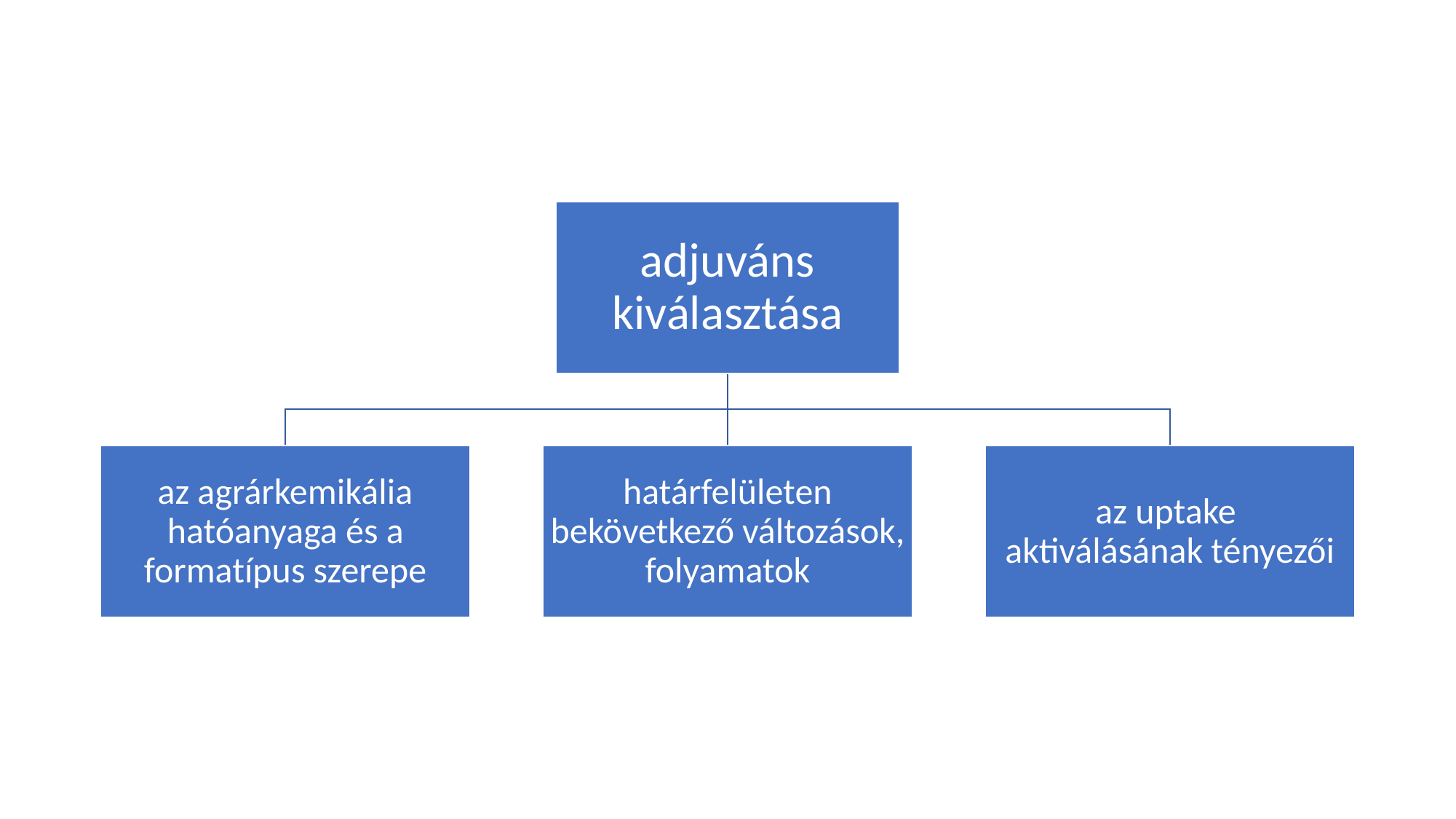

adjuváns kiválasztása
az agrárkemikália hatóanyaga és a formatípus szerepe
határfelületen bekövetkező változások, folyamatok
az uptake
aktiválásának tényezői